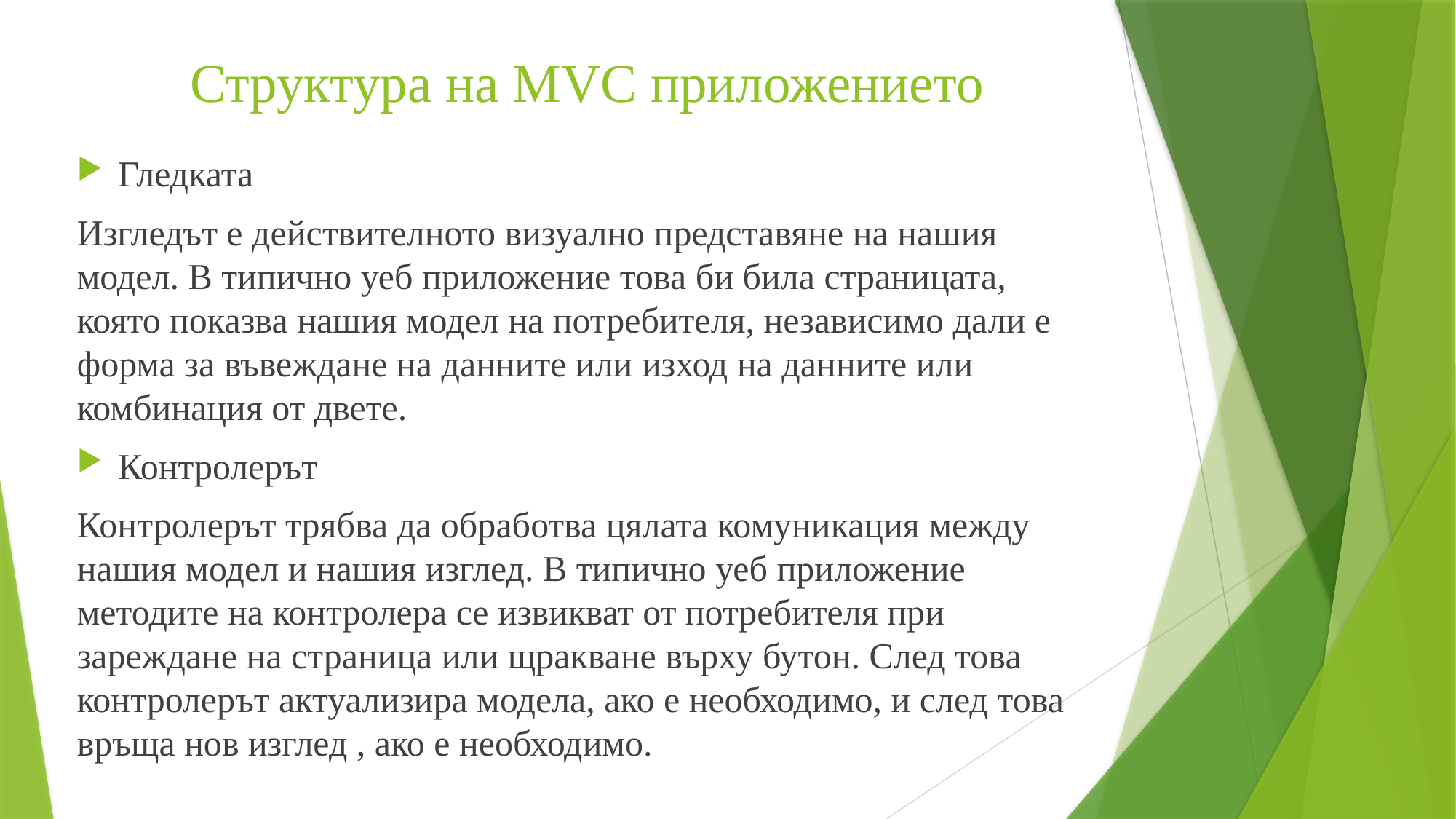

# Структура на MVC приложението
Гледката
Изгледът е действителното визуално представяне на нашия модел. В типично уеб приложение това би била страницата, която показва нашия модел на потребителя, независимо дали е форма за въвеждане на данните или изход на данните или комбинация от двете.
Контролерът
Контролерът трябва да обработва цялата комуникация между нашия модел и нашия изглед. В типично уеб приложение методите на контролера се извикват от потребителя при зареждане на страница или щракване върху бутон. След това контролерът актуализира модела, ако е необходимо, и след това връща нов изглед , ако е необходимо.